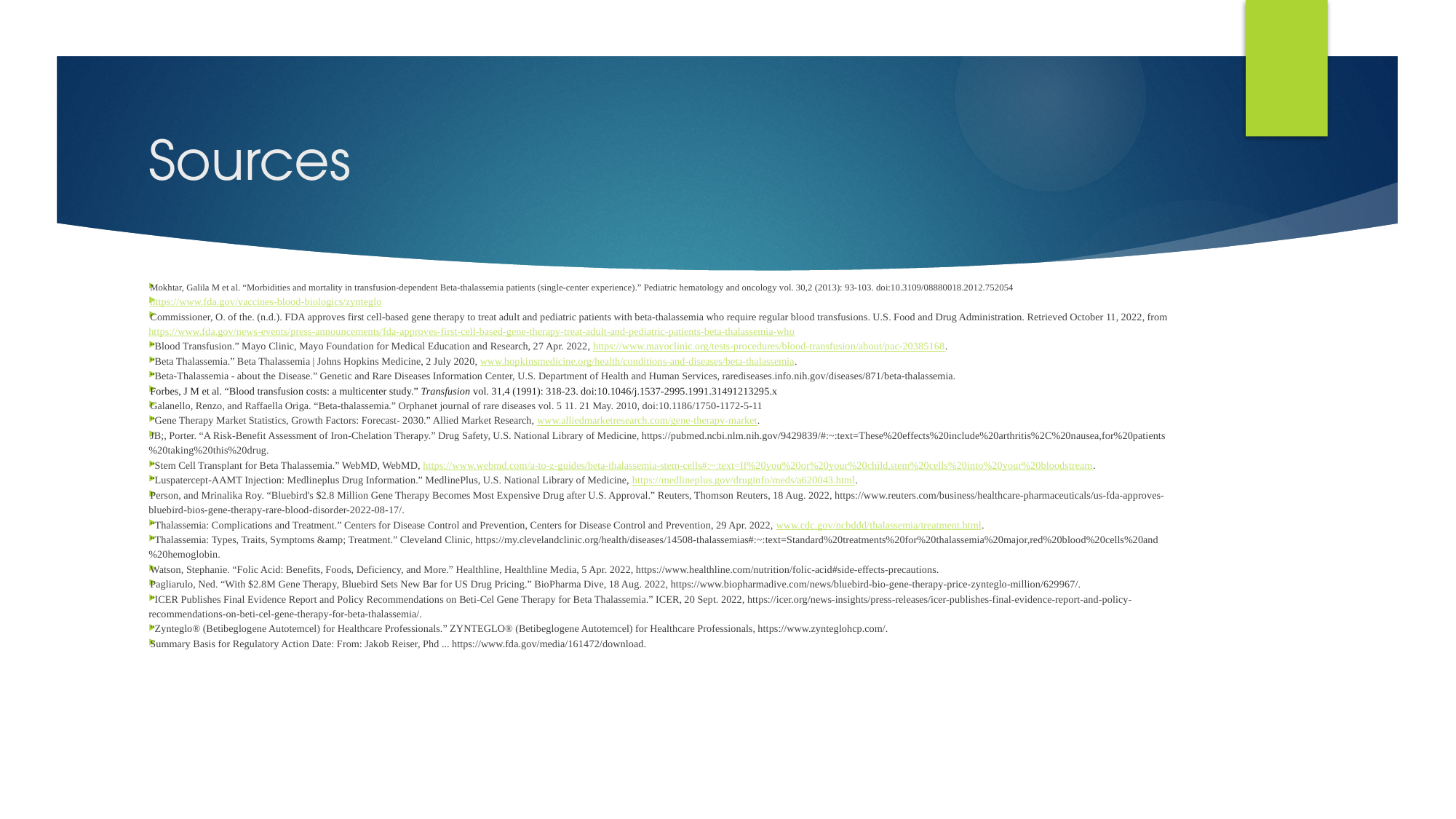

# Sources
Mokhtar, Galila M et al. “Morbidities and mortality in transfusion-dependent Beta-thalassemia patients (single-center experience).” Pediatric hematology and oncology vol. 30,2 (2013): 93-103. doi:10.3109/08880018.2012.752054
https://www.fda.gov/vaccines-blood-biologics/zynteglo
Commissioner, O. of the. (n.d.). FDA approves first cell-based gene therapy to treat adult and pediatric patients with beta-thalassemia who require regular blood transfusions. U.S. Food and Drug Administration. Retrieved October 11, 2022, from https://www.fda.gov/news-events/press-announcements/fda-approves-first-cell-based-gene-therapy-treat-adult-and-pediatric-patients-beta-thalassemia-who
“Blood Transfusion.” Mayo Clinic, Mayo Foundation for Medical Education and Research, 27 Apr. 2022, https://www.mayoclinic.org/tests-procedures/blood-transfusion/about/pac-20385168.
“Beta Thalassemia.” Beta Thalassemia | Johns Hopkins Medicine, 2 July 2020, www.hopkinsmedicine.org/health/conditions-and-diseases/beta-thalassemia.
“Beta-Thalassemia - about the Disease.” Genetic and Rare Diseases Information Center, U.S. Department of Health and Human Services, rarediseases.info.nih.gov/diseases/871/beta-thalassemia.
Forbes, J M et al. “Blood transfusion costs: a multicenter study.” Transfusion vol. 31,4 (1991): 318-23. doi:10.1046/j.1537-2995.1991.31491213295.x
Galanello, Renzo, and Raffaella Origa. “Beta-thalassemia.” Orphanet journal of rare diseases vol. 5 11. 21 May. 2010, doi:10.1186/1750-1172-5-11
“Gene Therapy Market Statistics, Growth Factors: Forecast- 2030.” Allied Market Research, www.alliedmarketresearch.com/gene-therapy-market.
JB;, Porter. “A Risk-Benefit Assessment of Iron-Chelation Therapy.” Drug Safety, U.S. National Library of Medicine, https://pubmed.ncbi.nlm.nih.gov/9429839/#:~:text=These%20effects%20include%20arthritis%2C%20nausea,for%20patients%20taking%20this%20drug.
“Stem Cell Transplant for Beta Thalassemia.” WebMD, WebMD, https://www.webmd.com/a-to-z-guides/beta-thalassemia-stem-cells#:~:text=If%20you%20or%20your%20child,stem%20cells%20into%20your%20bloodstream.
“Luspatercept-AAMT Injection: Medlineplus Drug Information.” MedlinePlus, U.S. National Library of Medicine, https://medlineplus.gov/druginfo/meds/a620043.html.
Person, and Mrinalika Roy. “Bluebird's $2.8 Million Gene Therapy Becomes Most Expensive Drug after U.S. Approval.” Reuters, Thomson Reuters, 18 Aug. 2022, https://www.reuters.com/business/healthcare-pharmaceuticals/us-fda-approves-bluebird-bios-gene-therapy-rare-blood-disorder-2022-08-17/.
“Thalassemia: Complications and Treatment.” Centers for Disease Control and Prevention, Centers for Disease Control and Prevention, 29 Apr. 2022, www.cdc.gov/ncbddd/thalassemia/treatment.html.
“Thalassemia: Types, Traits, Symptoms &amp; Treatment.” Cleveland Clinic, https://my.clevelandclinic.org/health/diseases/14508-thalassemias#:~:text=Standard%20treatments%20for%20thalassemia%20major,red%20blood%20cells%20and%20hemoglobin.
Watson, Stephanie. “Folic Acid: Benefits, Foods, Deficiency, and More.” Healthline, Healthline Media, 5 Apr. 2022, https://www.healthline.com/nutrition/folic-acid#side-effects-precautions.
Pagliarulo, Ned. “With $2.8M Gene Therapy, Bluebird Sets New Bar for US Drug Pricing.” BioPharma Dive, 18 Aug. 2022, https://www.biopharmadive.com/news/bluebird-bio-gene-therapy-price-zynteglo-million/629967/.
“ICER Publishes Final Evidence Report and Policy Recommendations on Beti-Cel Gene Therapy for Beta Thalassemia.” ICER, 20 Sept. 2022, https://icer.org/news-insights/press-releases/icer-publishes-final-evidence-report-and-policy-recommendations-on-beti-cel-gene-therapy-for-beta-thalassemia/.
“Zynteglo® (Betibeglogene Autotemcel) for Healthcare Professionals.” ZYNTEGLO® (Betibeglogene Autotemcel) for Healthcare Professionals, https://www.zynteglohcp.com/.
Summary Basis for Regulatory Action Date: From: Jakob Reiser, Phd ... https://www.fda.gov/media/161472/download.